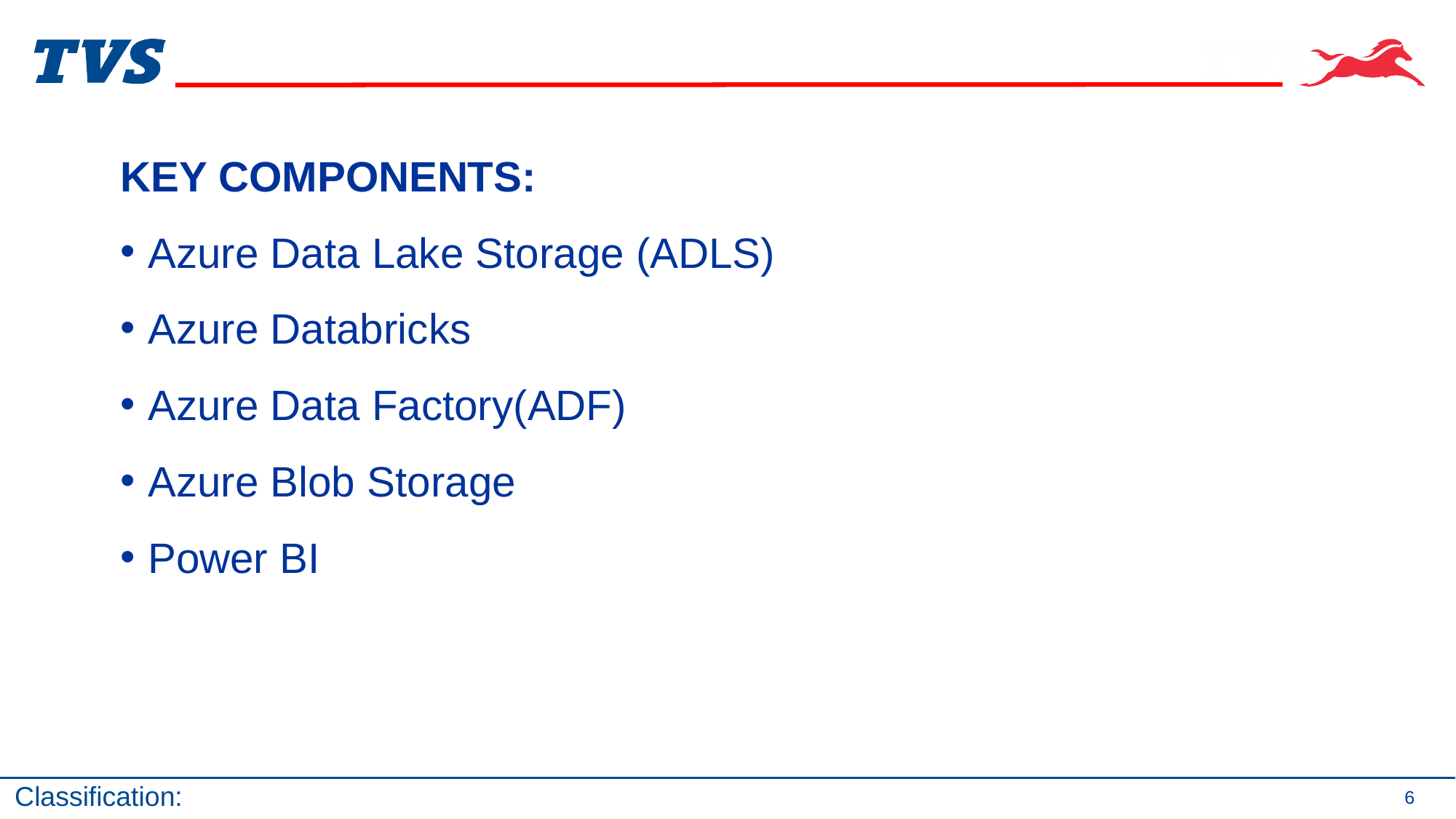

KEY COMPONENTS:
Azure Data Lake Storage (ADLS)
Azure Databricks
Azure Data Factory(ADF)
Azure Blob Storage
Power BI
6